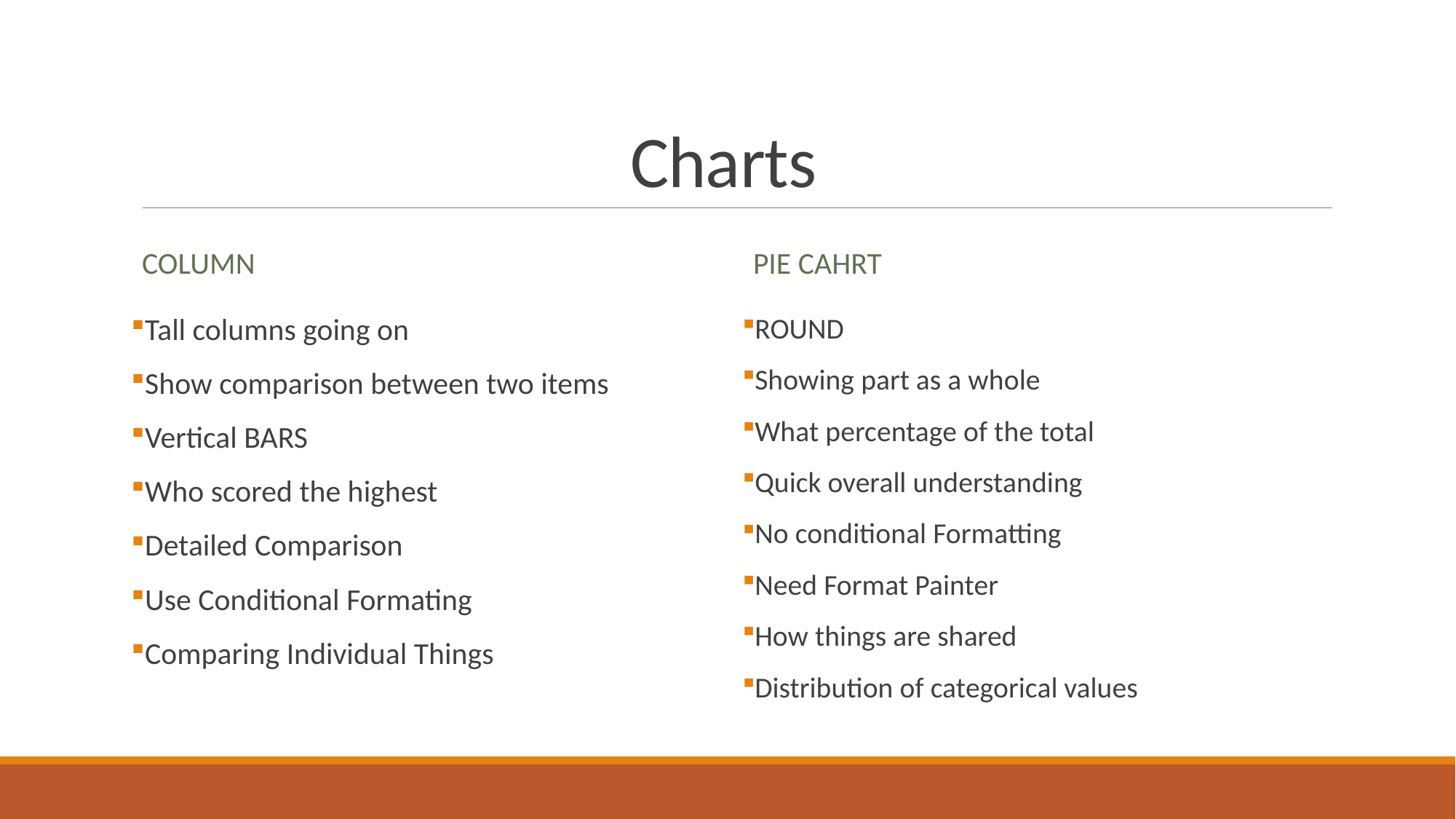

# Charts
Column
PIE cahrt
Tall columns going on
Show comparison between two items
Vertical BARS
Who scored the highest
Detailed Comparison
Use Conditional Formating
Comparing Individual Things
ROUND
Showing part as a whole
What percentage of the total
Quick overall understanding
No conditional Formatting
Need Format Painter
How things are shared
Distribution of categorical values